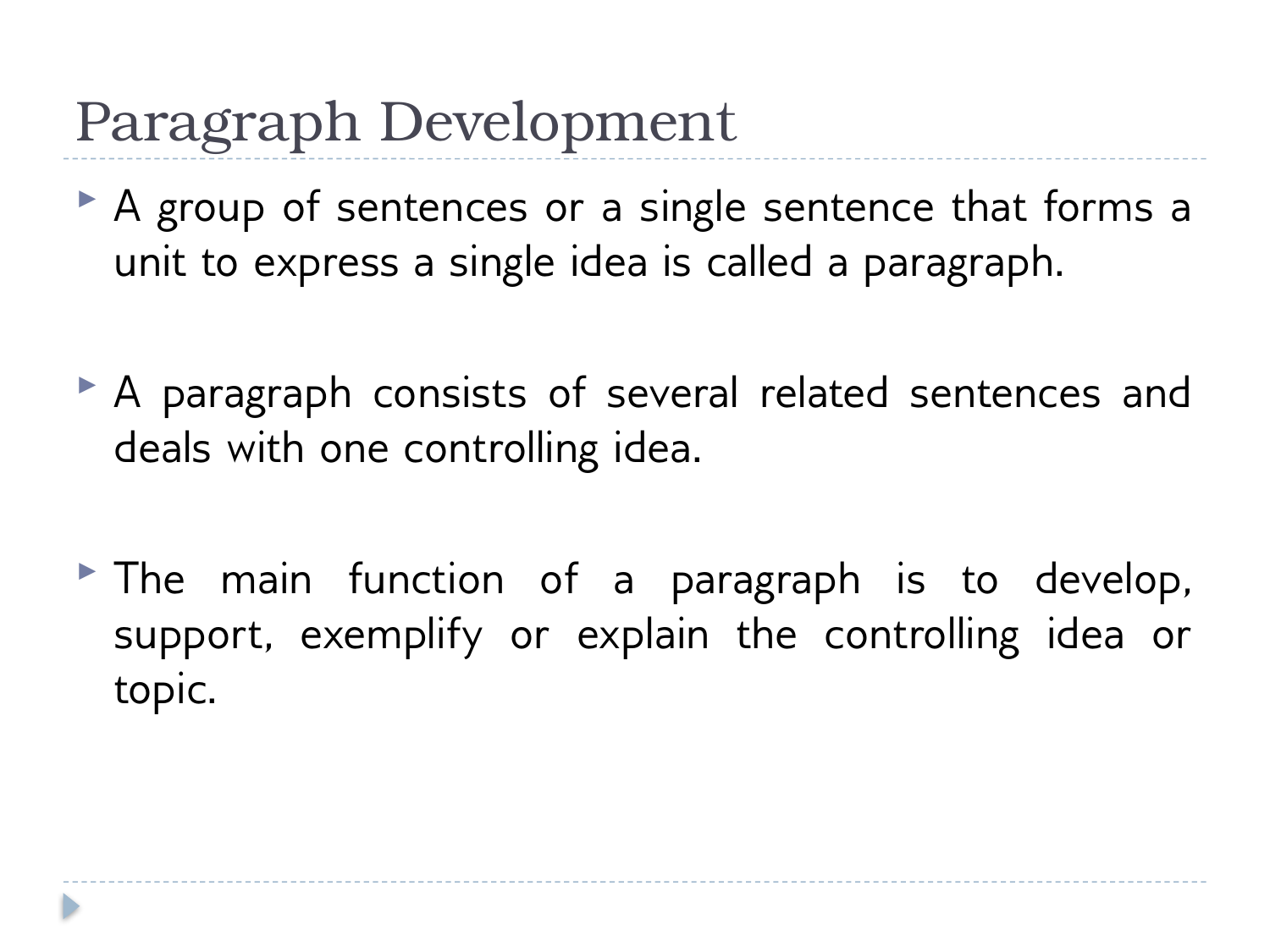

# Paragraph Development
A group of sentences or a single sentence that forms a unit to express a single idea is called a paragraph.

A paragraph consists of several related sentences and deals with one controlling idea.

The main function of a paragraph is to develop, support, exemplify or explain the controlling idea or topic.